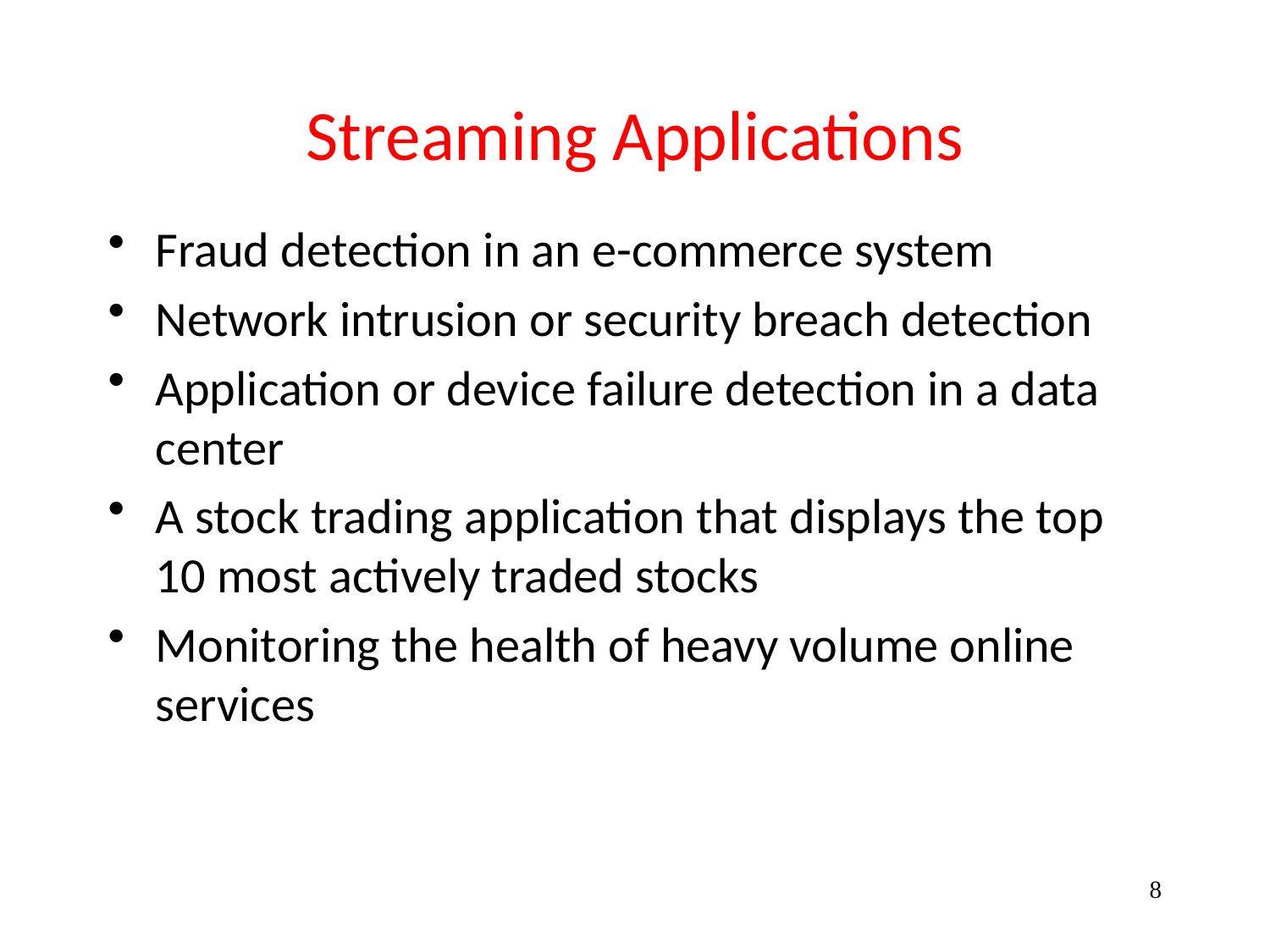

# Streaming Applications
Fraud detection in an e-commerce system
Network intrusion or security breach detection
Application or device failure detection in a data center
A stock trading application that displays the top 10 most actively traded stocks
Monitoring the health of heavy volume online services

8